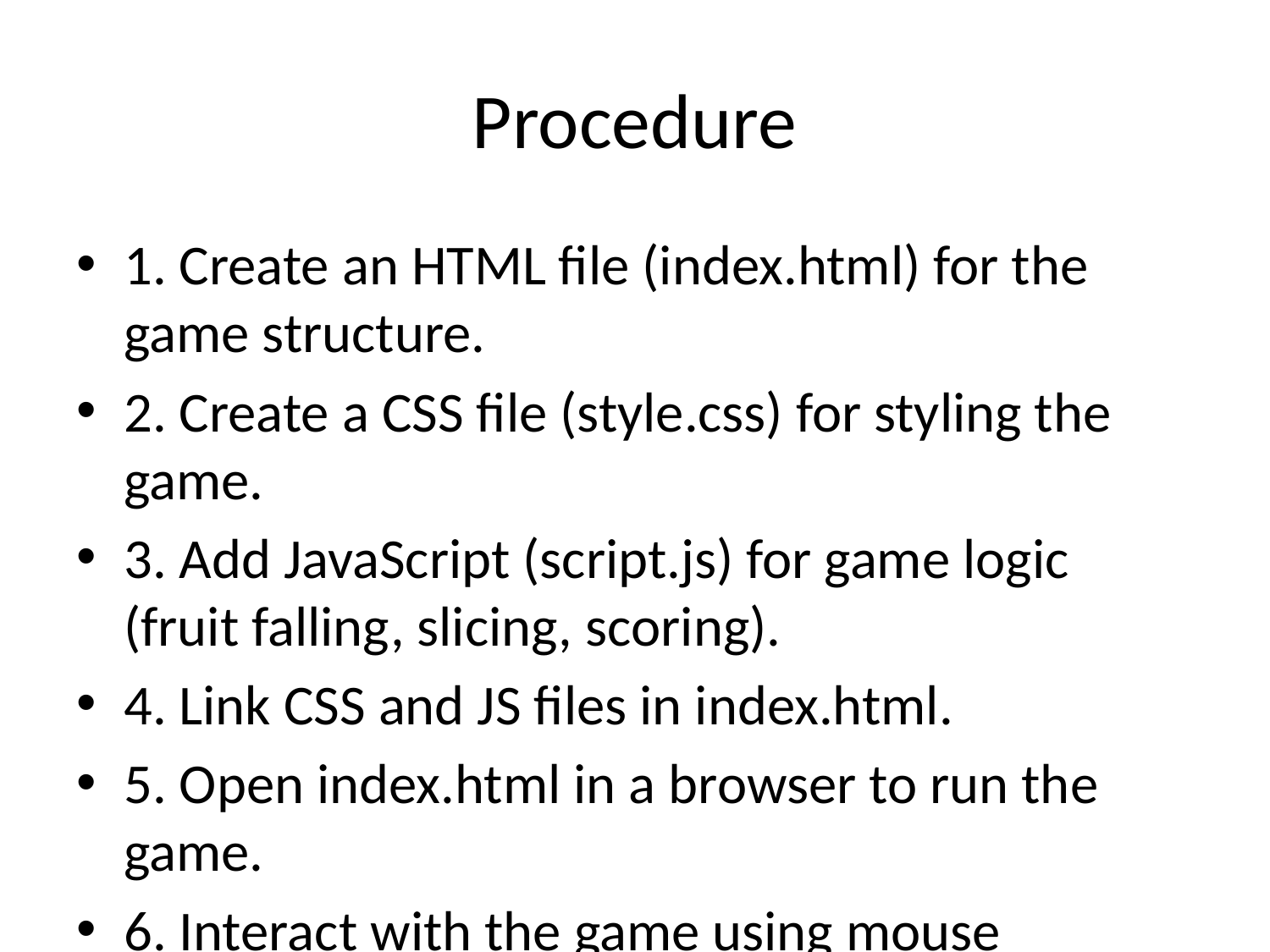

# Procedure
1. Create an HTML file (index.html) for the game structure.
2. Create a CSS file (style.css) for styling the game.
3. Add JavaScript (script.js) for game logic (fruit falling, slicing, scoring).
4. Link CSS and JS files in index.html.
5. Open index.html in a browser to run the game.
6. Interact with the game using mouse movements to slice fruits.